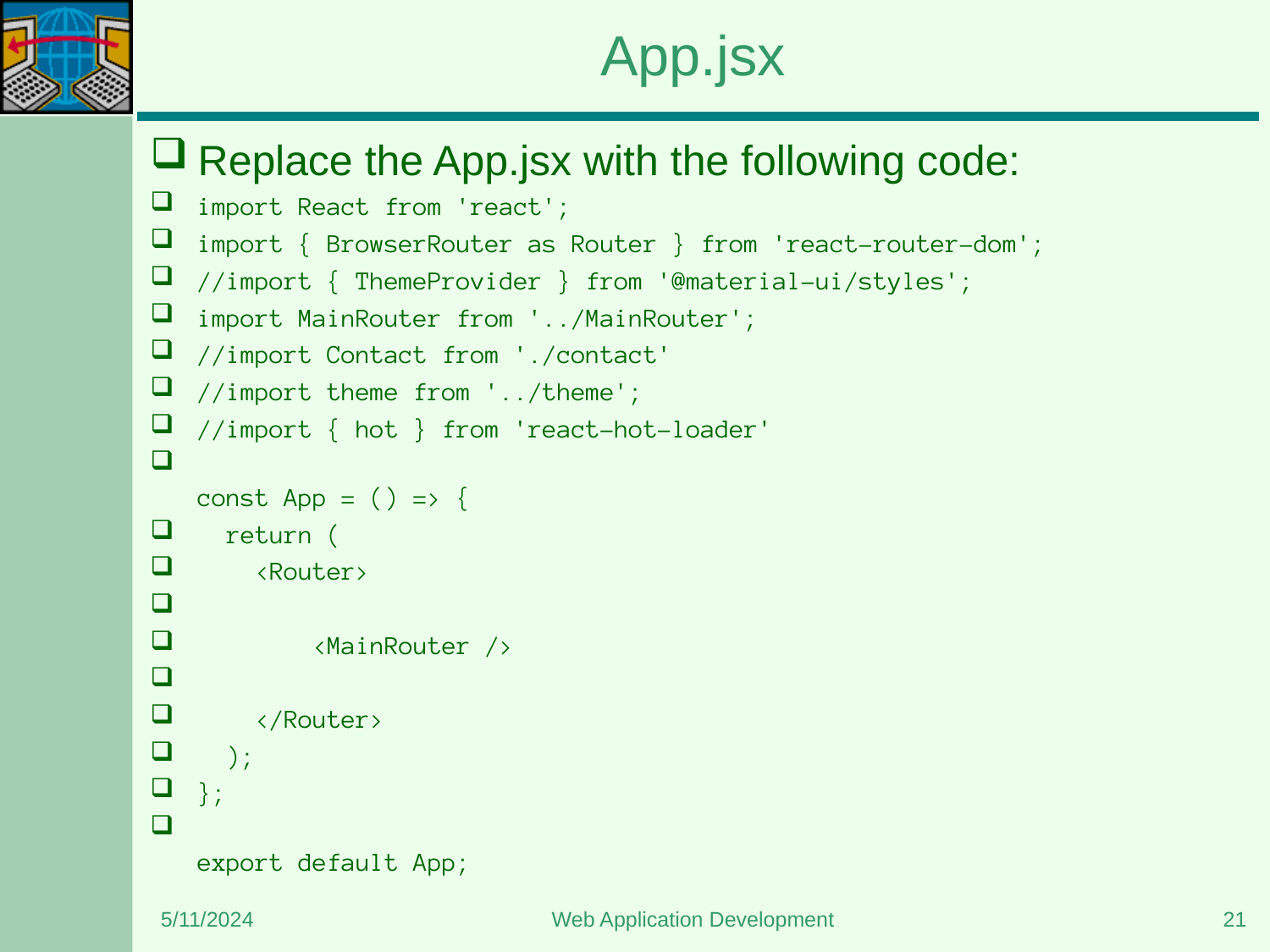

# App.jsx
Replace the App.jsx with the following code:
import React from 'react';
import { BrowserRouter as Router } from 'react-router-dom';
//import { ThemeProvider } from '@material-ui/styles';
import MainRouter from '../MainRouter';
//import Contact from './contact'
//import theme from '../theme';
//import { hot } from 'react-hot-loader'
const App = () => {
  return (
    <Router>

        <MainRouter />

    </Router>
  );
};
export default App;

5/11/2024
Web Application Development
21